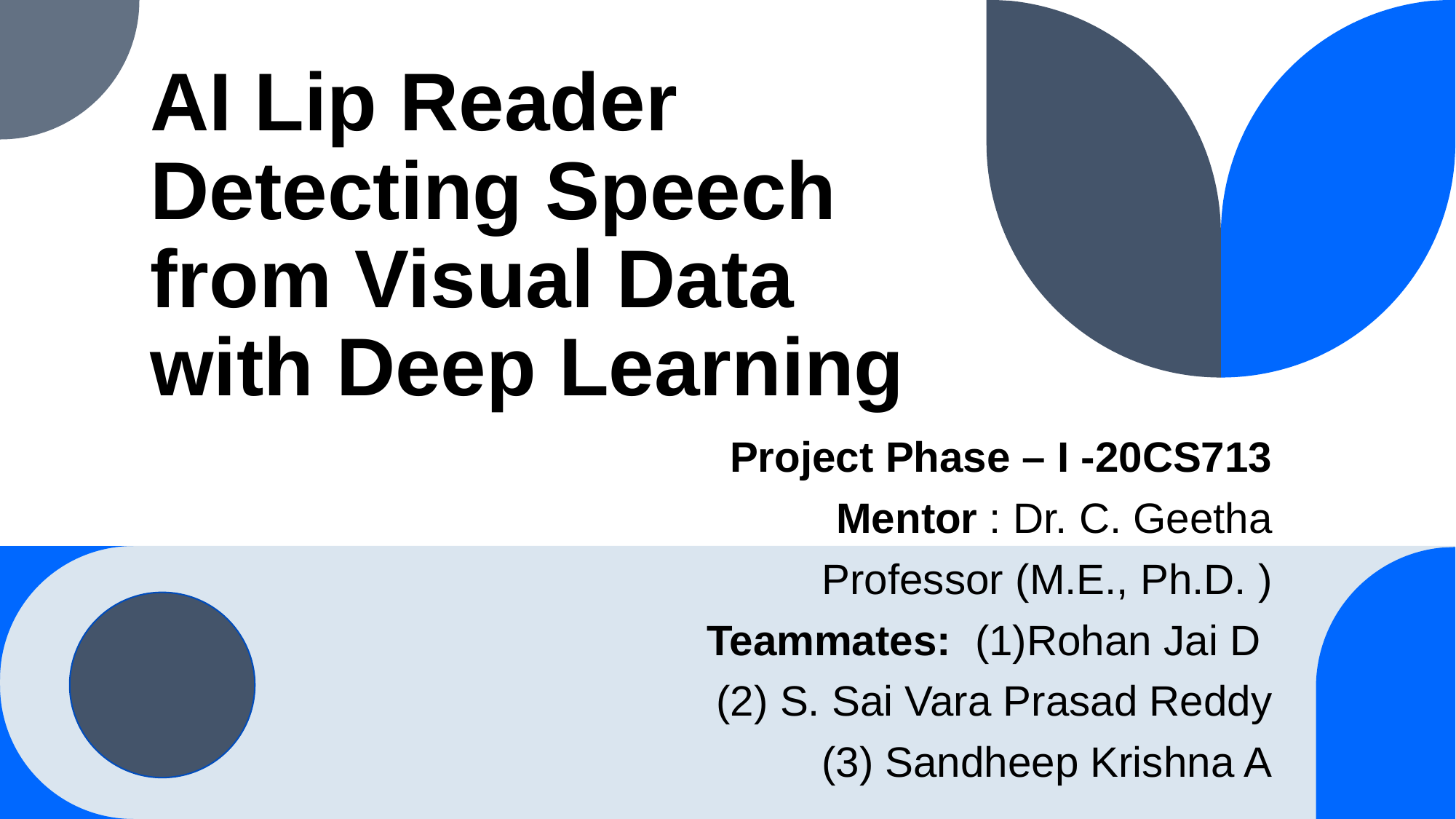

# AI Lip Reader Detecting Speech from Visual Data with Deep Learning
Project Phase – I -20CS713
Mentor : Dr. C. Geetha
Professor (M.E., Ph.D. )
Teammates:  (1)Rohan Jai D
(2) S. Sai Vara Prasad Reddy
(3) Sandheep Krishna A